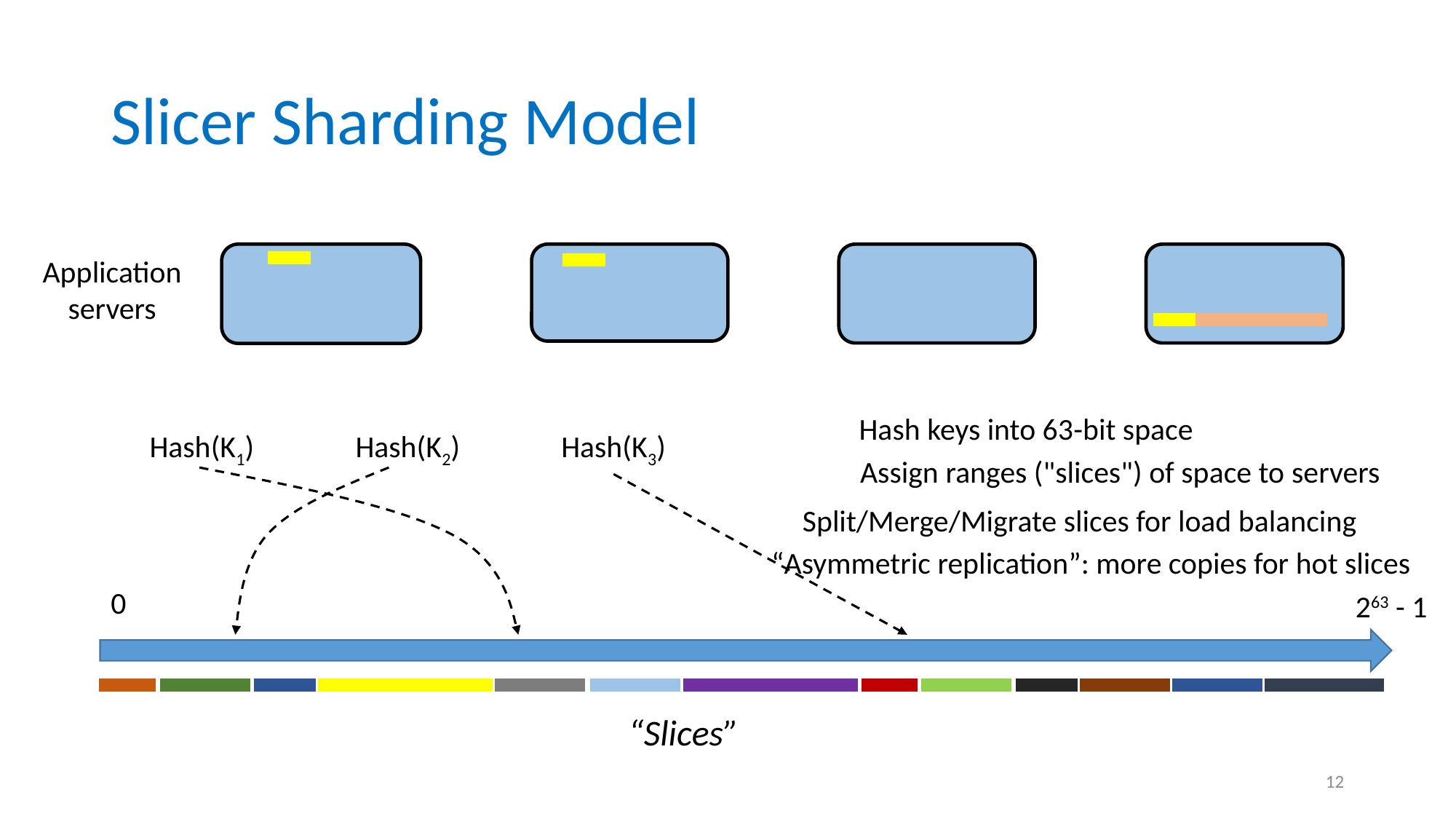

# Slicer Sharding Model

Application
servers

Hash keys into 63-bit space
Hash(K1)
Hash(K2)
Hash(K3)
Assign ranges ("slices") of space to servers

Split/Merge/Migrate slices for load balancing
“Asymmetric replication”: more copies for hot slices
0
263 - 1

“Slices”
12